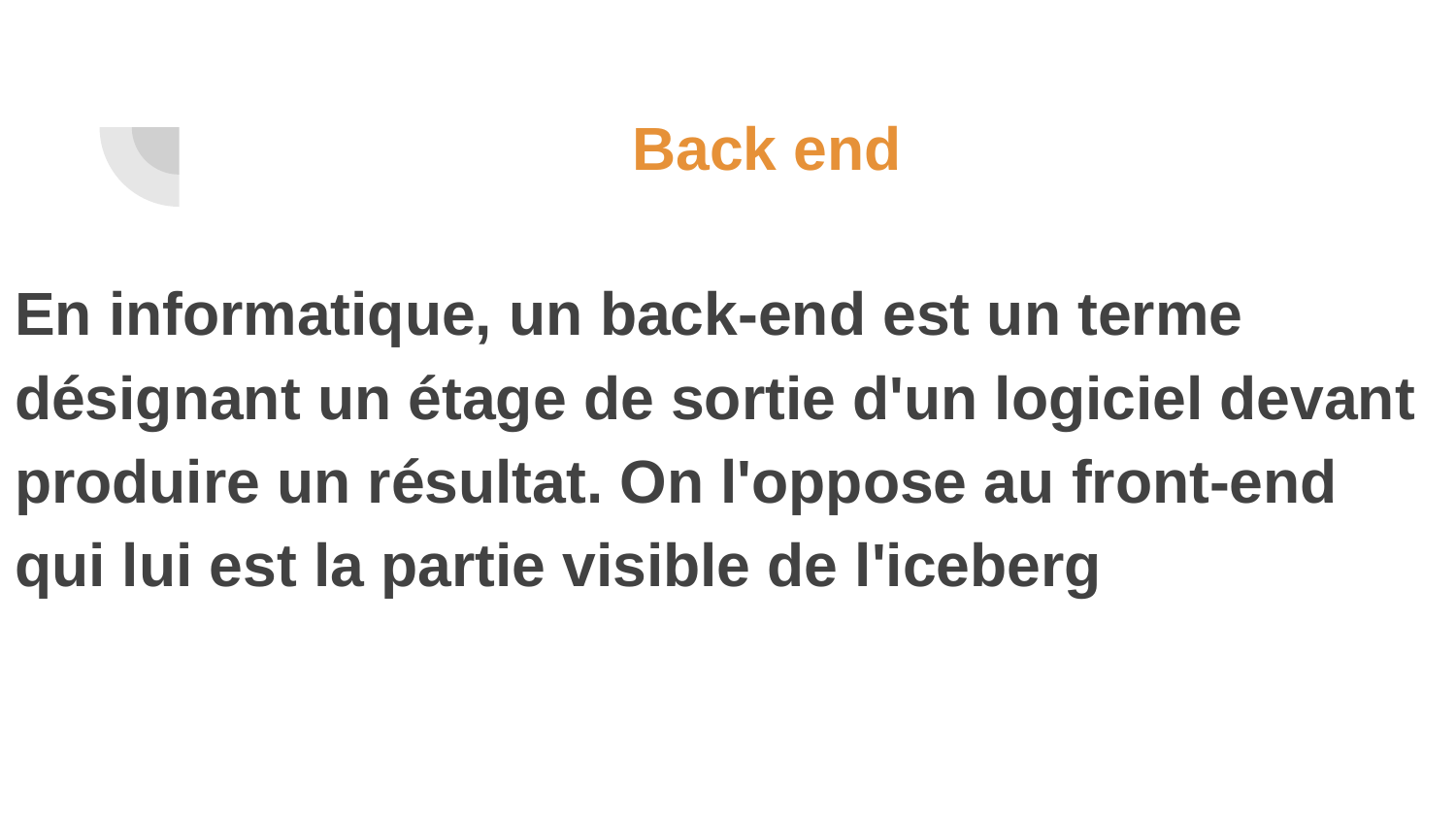

# Back end
En informatique, un back-end est un terme désignant un étage de sortie d'un logiciel devant produire un résultat. On l'oppose au front-end qui lui est la partie visible de l'iceberg